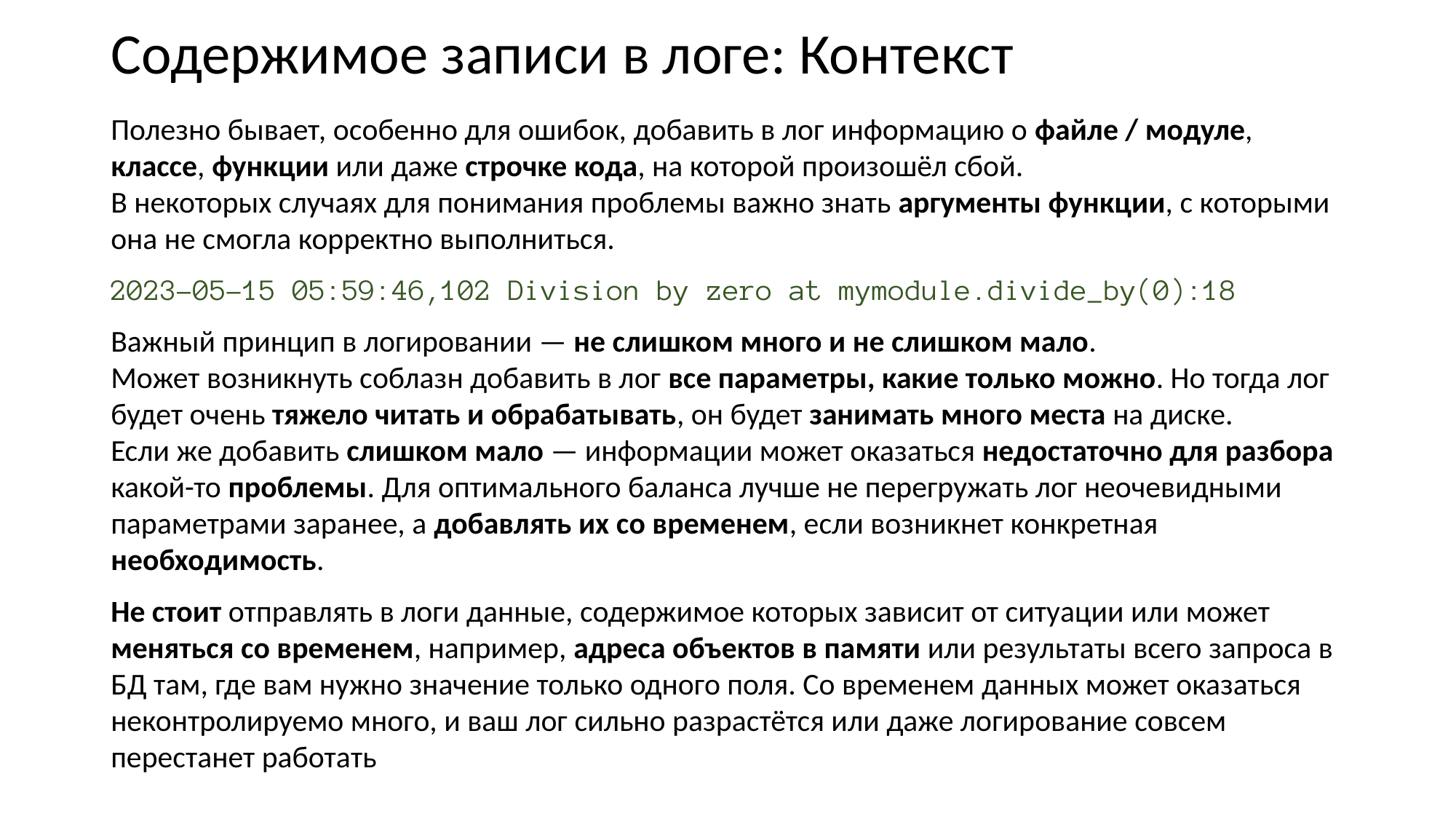

# Содержимое записи в логе: Контекст
Полезно бывает, особенно для ошибок, добавить в лог информацию о файле / модуле, классе, функции или даже строчке кода, на которой произошёл сбой.
В некоторых случаях для понимания проблемы важно знать аргументы функции, с которыми она не смогла корректно выполниться.
2023-05-15 05:59:46,102 Division by zero at mymodule.divide_by(0):18
Важный принцип в логировании — не слишком много и не слишком мало.
Может возникнуть соблазн добавить в лог все параметры, какие только можно. Но тогда лог будет очень тяжело читать и обрабатывать, он будет занимать много места на диске.
Если же добавить слишком мало — информации может оказаться недостаточно для разбора какой-то проблемы. Для оптимального баланса лучше не перегружать лог неочевидными параметрами заранее, а добавлять их со временем, если возникнет конкретная необходимость.
Не стоит отправлять в логи данные, содержимое которых зависит от ситуации или может меняться со временем, например, адреса объектов в памяти или результаты всего запроса в БД там, где вам нужно значение только одного поля. Со временем данных может оказаться неконтролируемо много, и ваш лог сильно разрастётся или даже логирование совсем перестанет работать